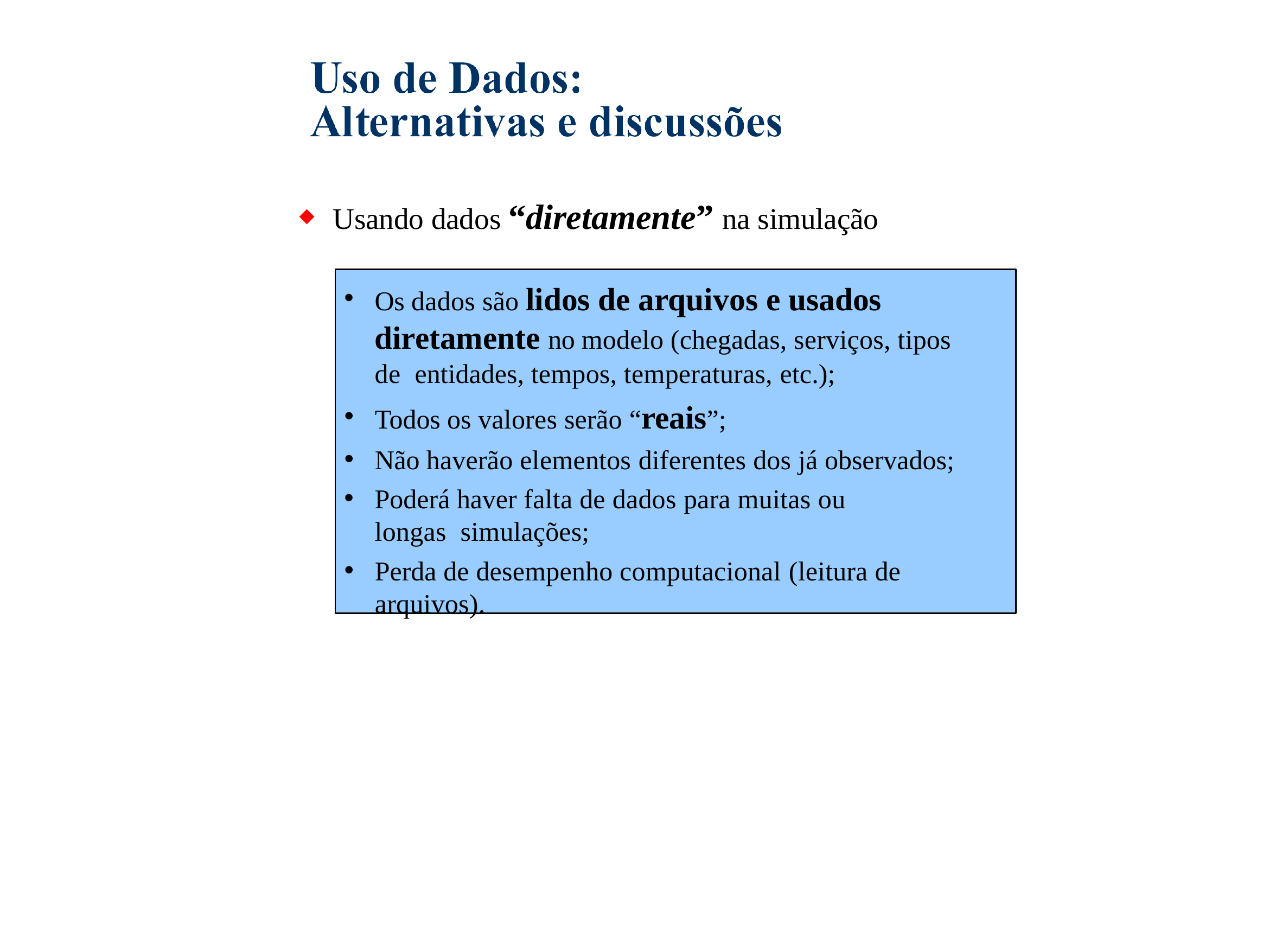

Usando dados “diretamente” na simulação

Os dados são lidos de arquivos e usados  diretamente no modelo (chegadas, serviços, tipos de  entidades, tempos, temperaturas, etc.);
Todos os valores serão “reais”;
Não haverão elementos diferentes dos já observados;
Poderá haver falta de dados para muitas ou longas  simulações;
Perda de desempenho computacional (leitura de arquivos).